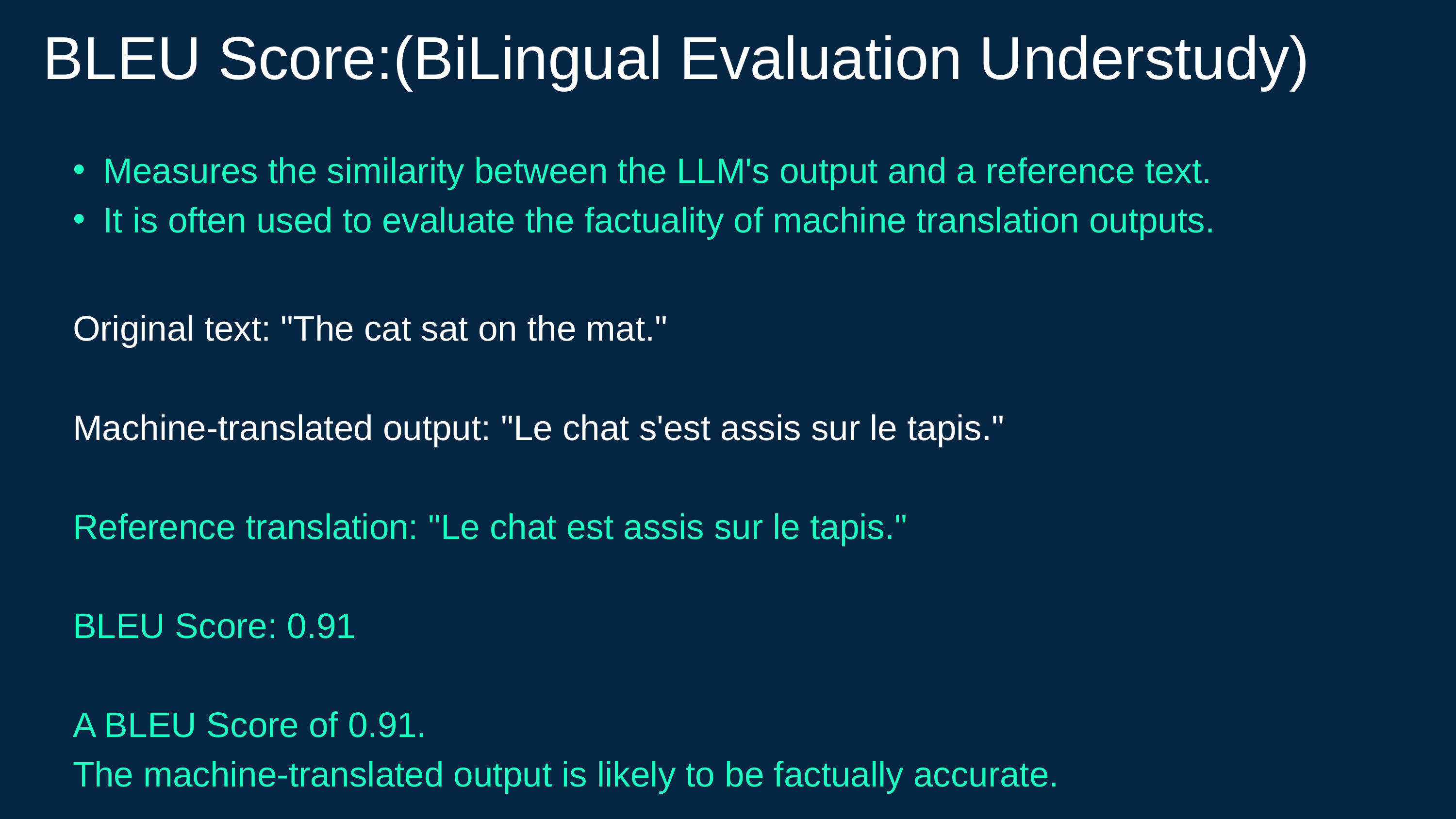

BLEU Score:(BiLingual Evaluation Understudy)

Measures the similarity between the LLM's output and a reference text.
It is often used to evaluate the factuality of machine translation outputs.
Original text: "The cat sat on the mat."

Machine-translated output: "Le chat s'est assis sur le tapis."

Reference translation: "Le chat est assis sur le tapis."

BLEU Score: 0.91

A BLEU Score of 0.91.
The machine-translated output is likely to be factually accurate.